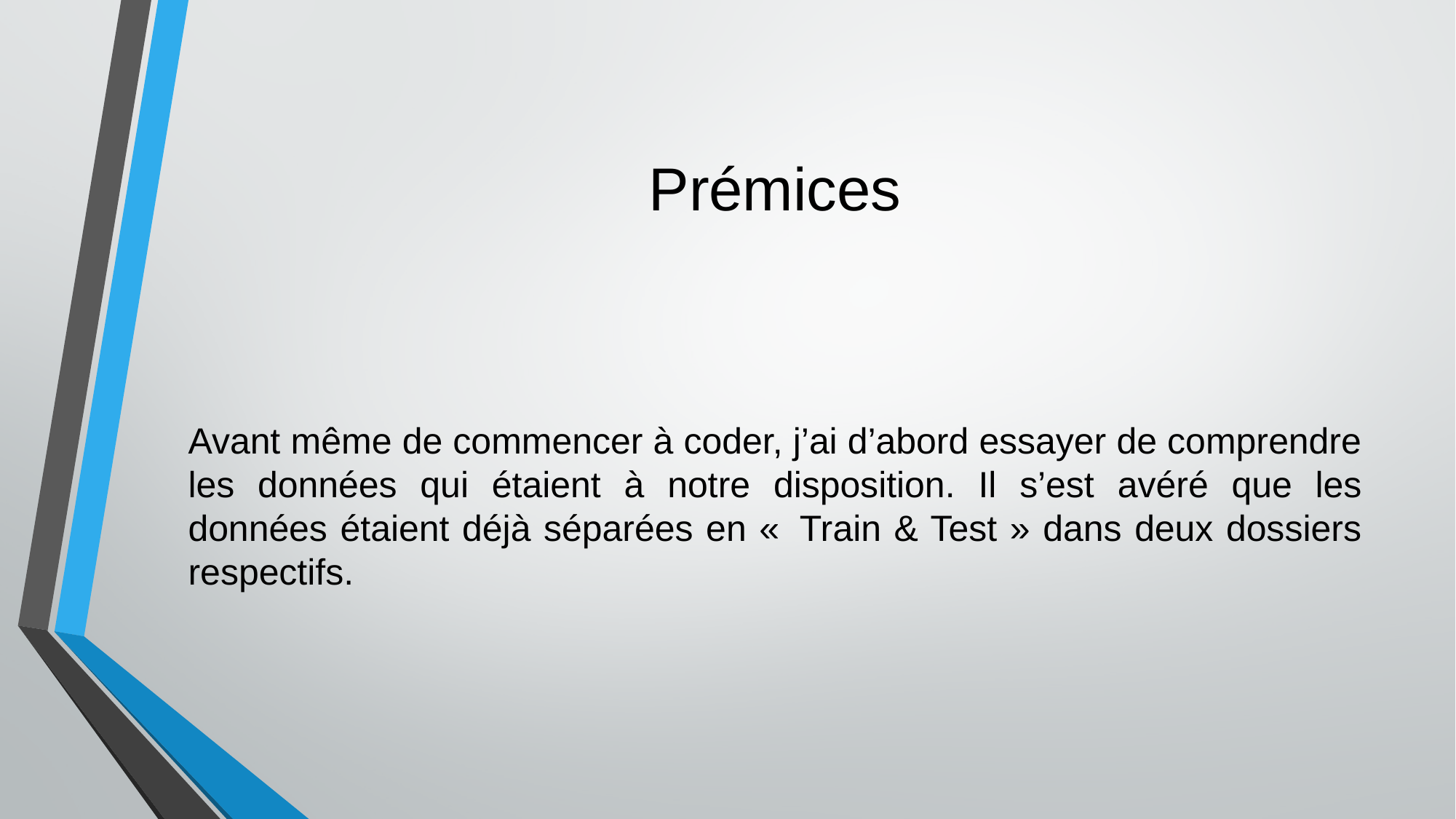

# Prémices
Avant même de commencer à coder, j’ai d’abord essayer de comprendre les données qui étaient à notre disposition. Il s’est avéré que les données étaient déjà séparées en «  Train & Test » dans deux dossiers respectifs.